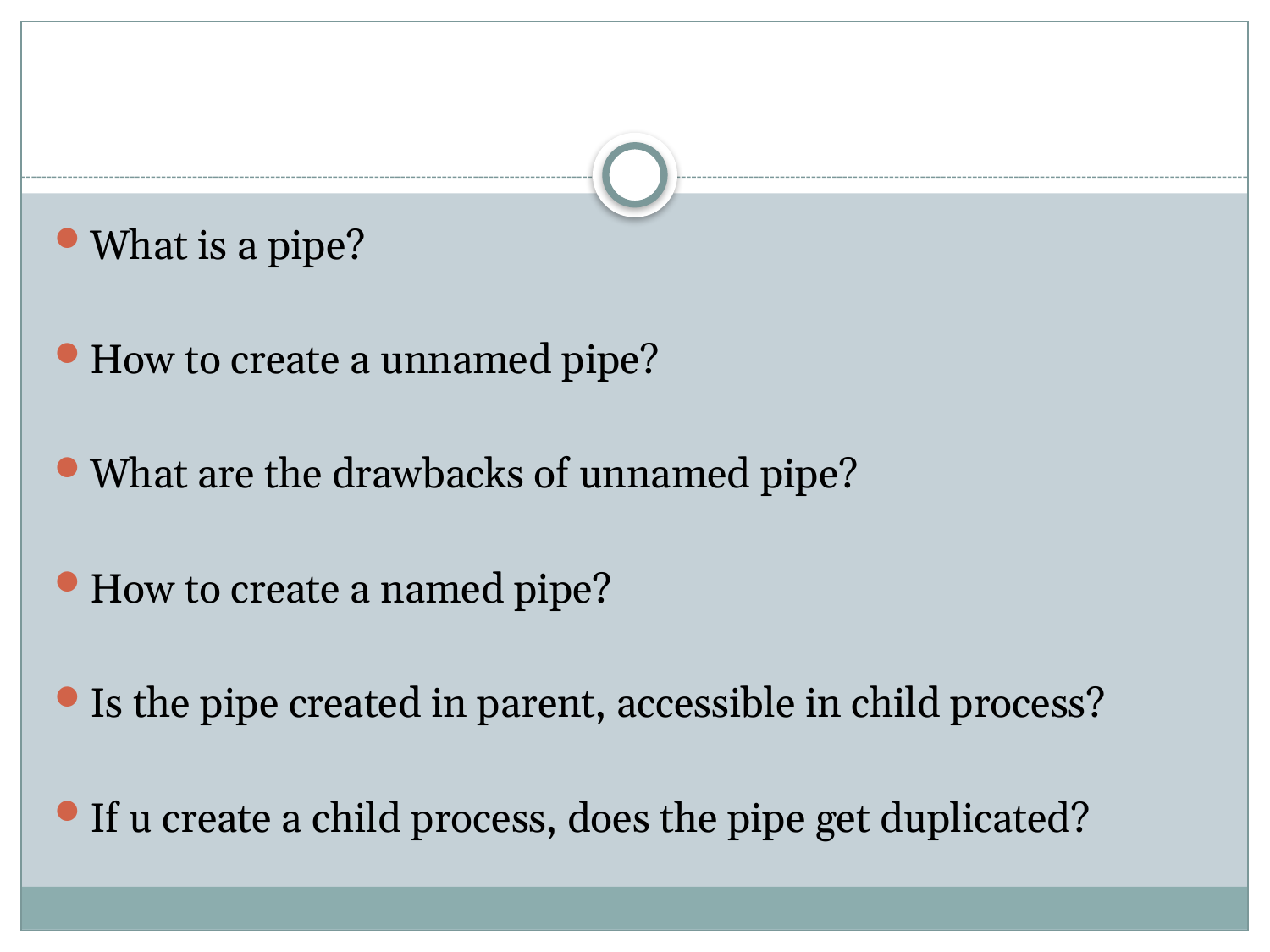

#
What is a pipe?

How to create a unnamed pipe?

What are the drawbacks of unnamed pipe?

How to create a named pipe?

Is the pipe created in parent, accessible in child process?

If u create a child process, does the pipe get duplicated?